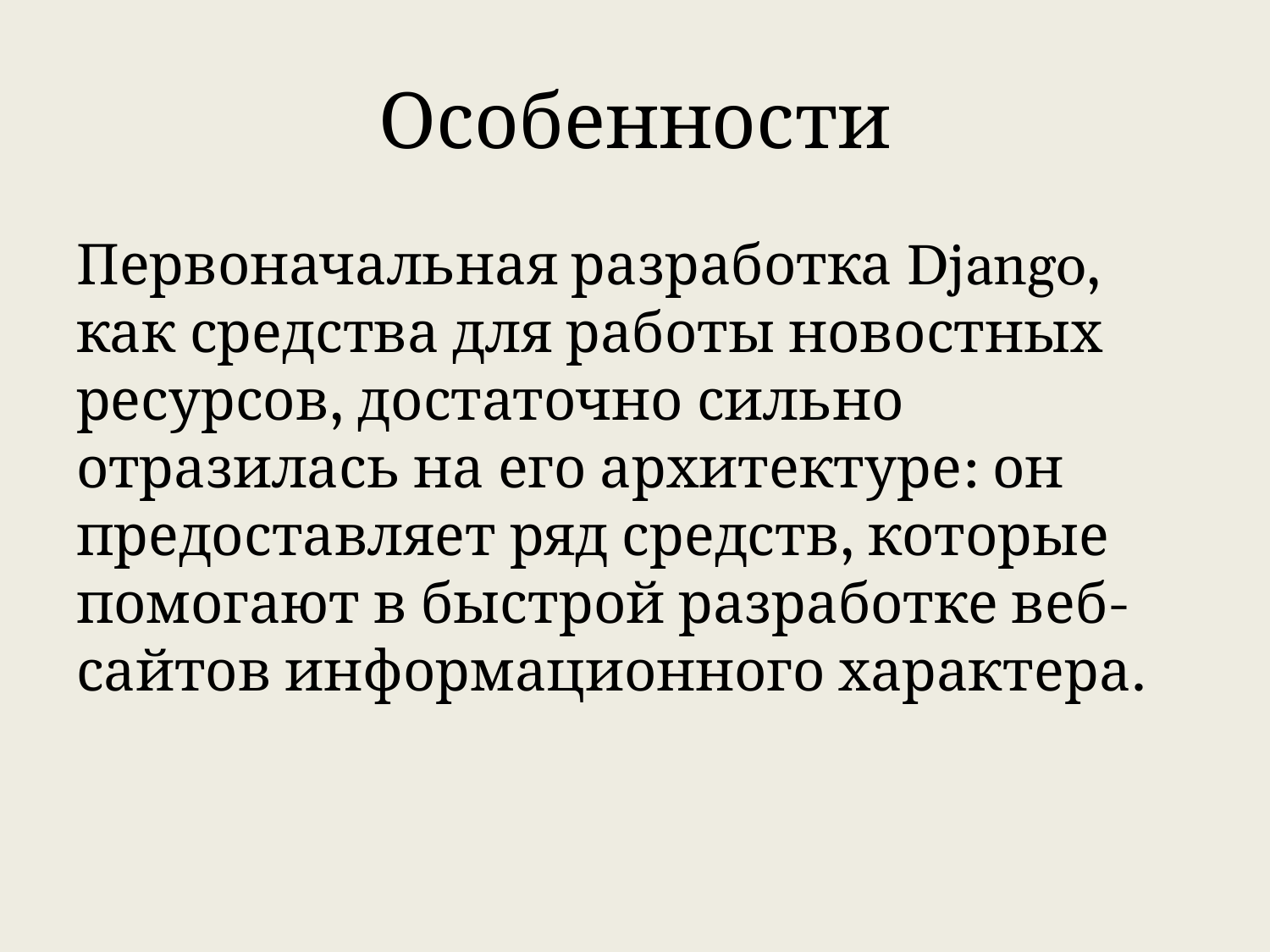

# Особенности
Первоначальная разработка Django, как средства для работы новостных ресурсов, достаточно сильно отразилась на его архитектуре: он предоставляет ряд средств, которые помогают в быстрой разработке веб-сайтов информационного характера.